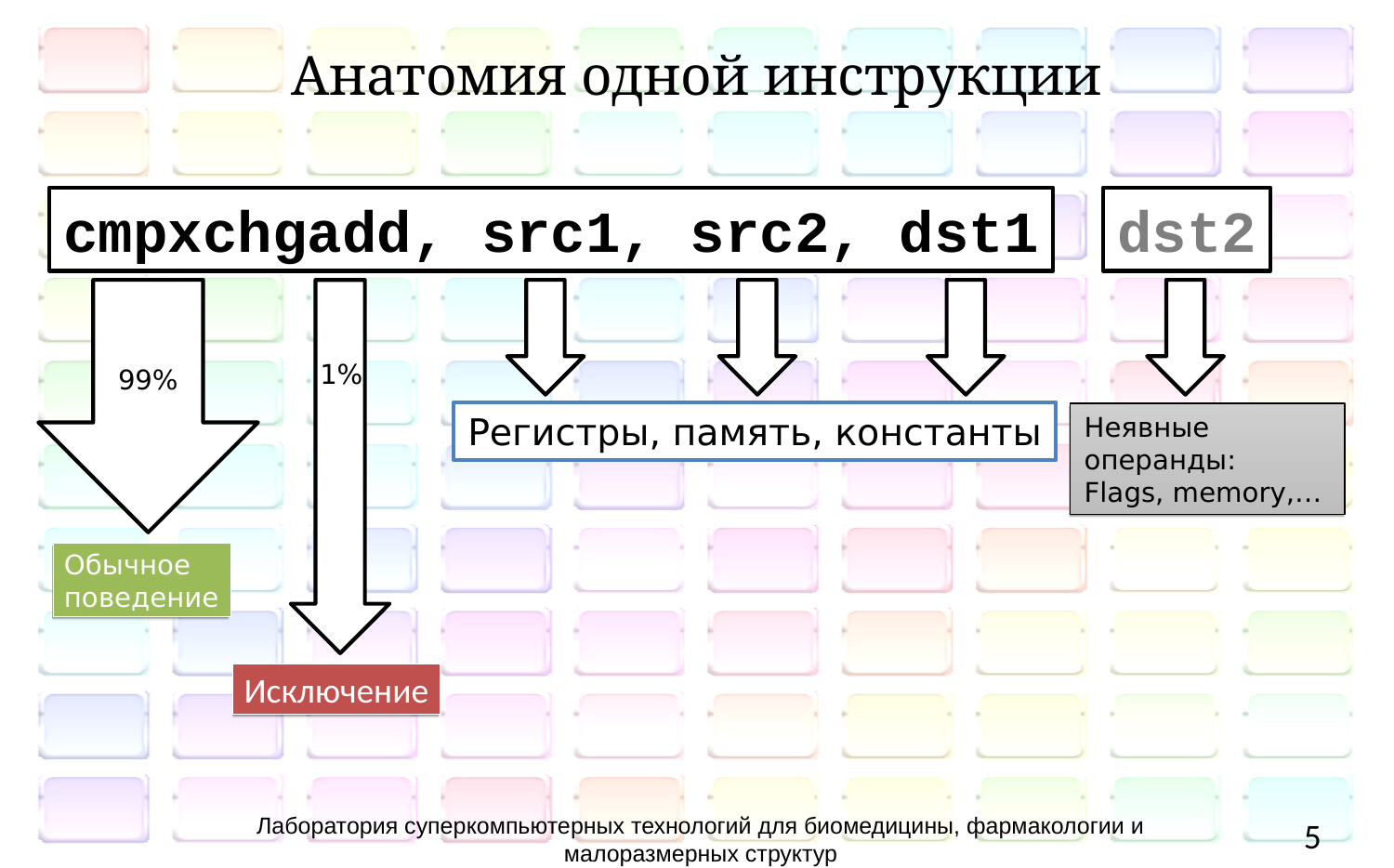

# Анатомия одной инструкции
cmpxchgadd, src1, src2, dst1
dst2
99%

1%
Регистры, память, константы
Неявные
операнды:
Flags, memory,…
Обычное
поведение
Исключение
Лаборатория суперкомпьютерных технологий для биомедицины, фармакологии и малоразмерных структур
5